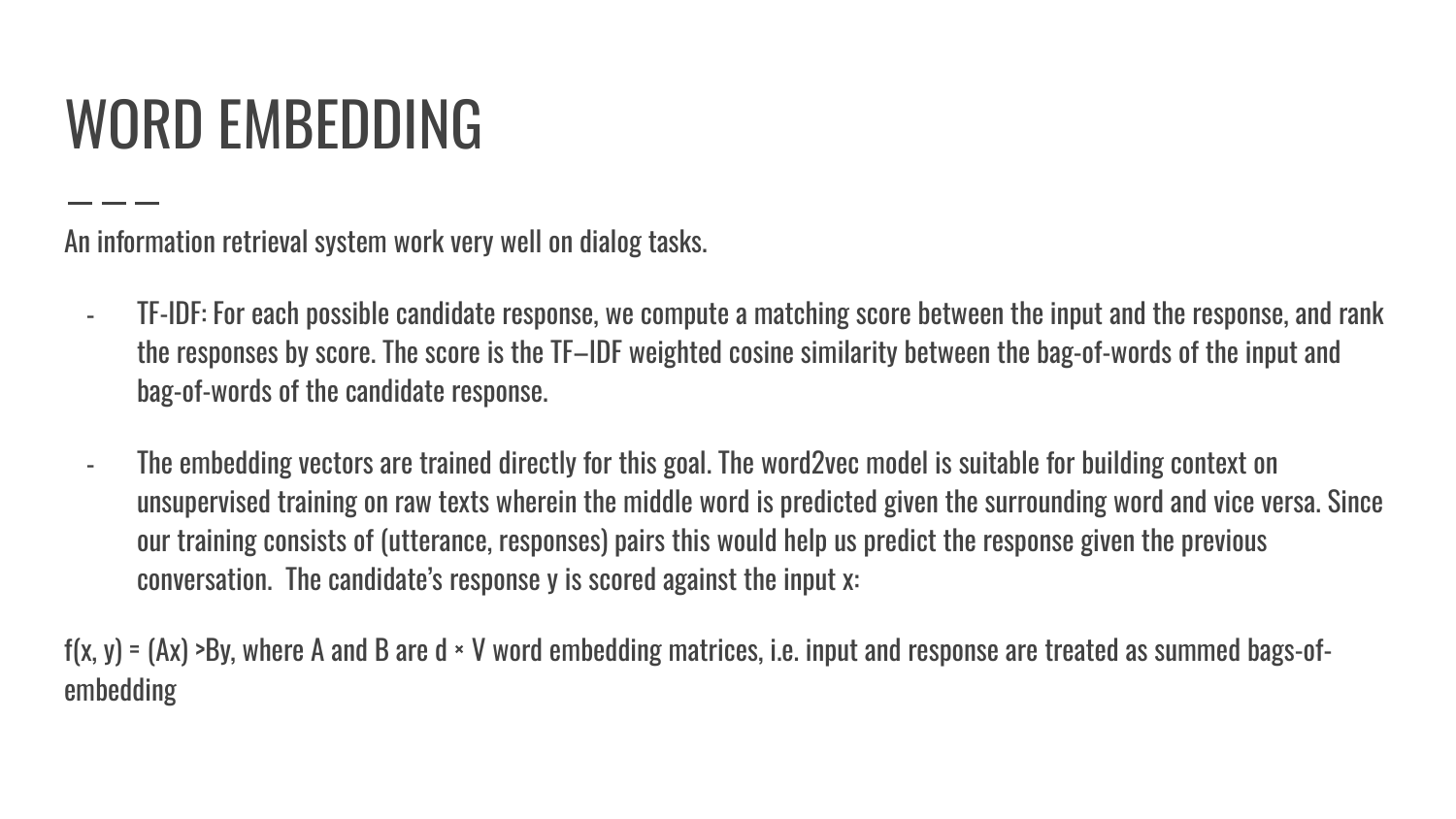

# WORD EMBEDDING
An information retrieval system work very well on dialog tasks.
TF-IDF: For each possible candidate response, we compute a matching score between the input and the response, and rank the responses by score. The score is the TF–IDF weighted cosine similarity between the bag-of-words of the input and bag-of-words of the candidate response.
The embedding vectors are trained directly for this goal. The word2vec model is suitable for building context on unsupervised training on raw texts wherein the middle word is predicted given the surrounding word and vice versa. Since our training consists of (utterance, responses) pairs this would help us predict the response given the previous conversation.  The candidate’s response y is scored against the input x:
f(x, y) = (Ax) >By, where A and B are d × V word embedding matrices, i.e. input and response are treated as summed bags-of-embedding